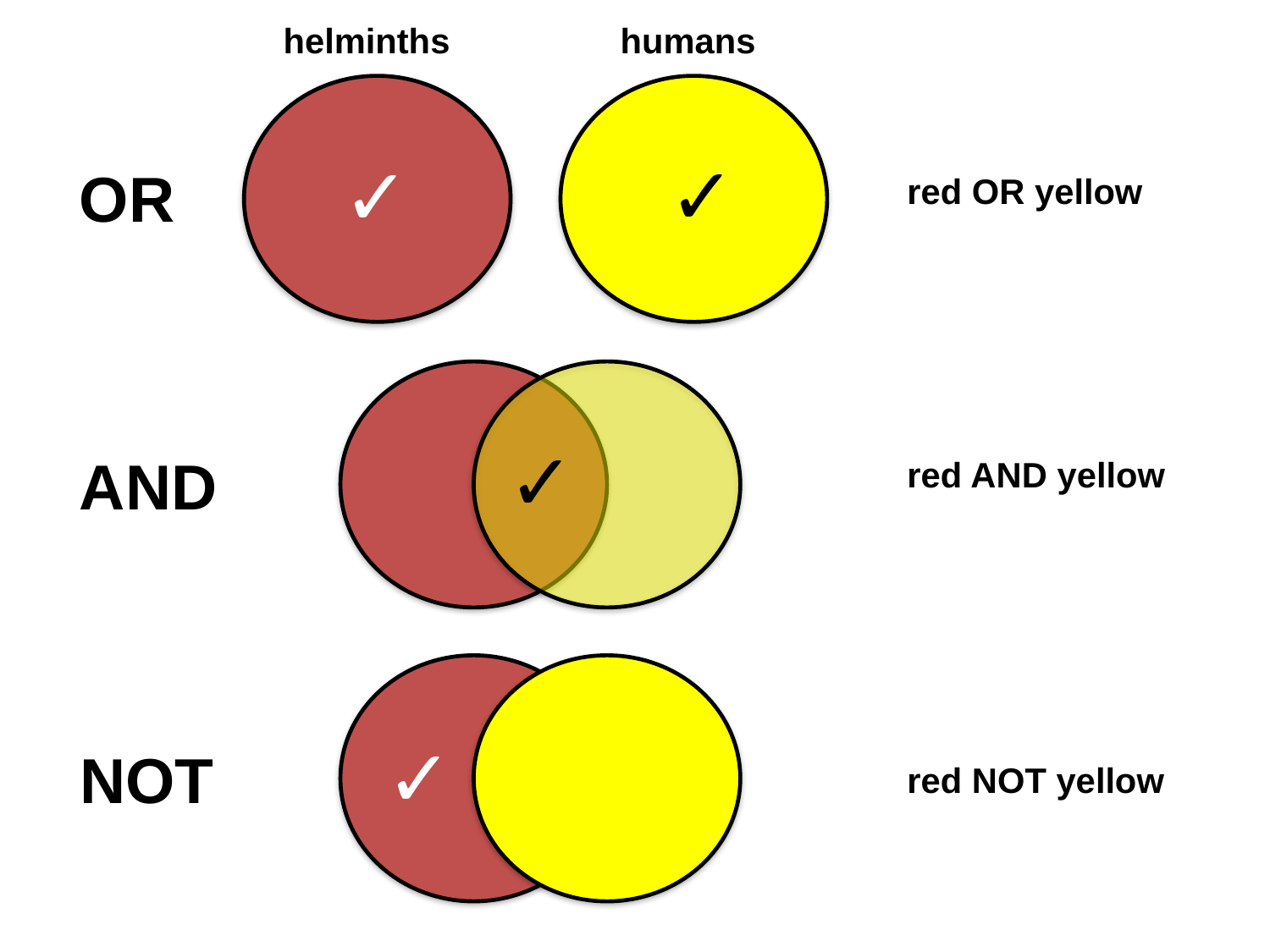

helminths
humans

✓
✓
OR
red OR yellow

✓
AND
red AND yellow

✓
NOT
red NOT yellow